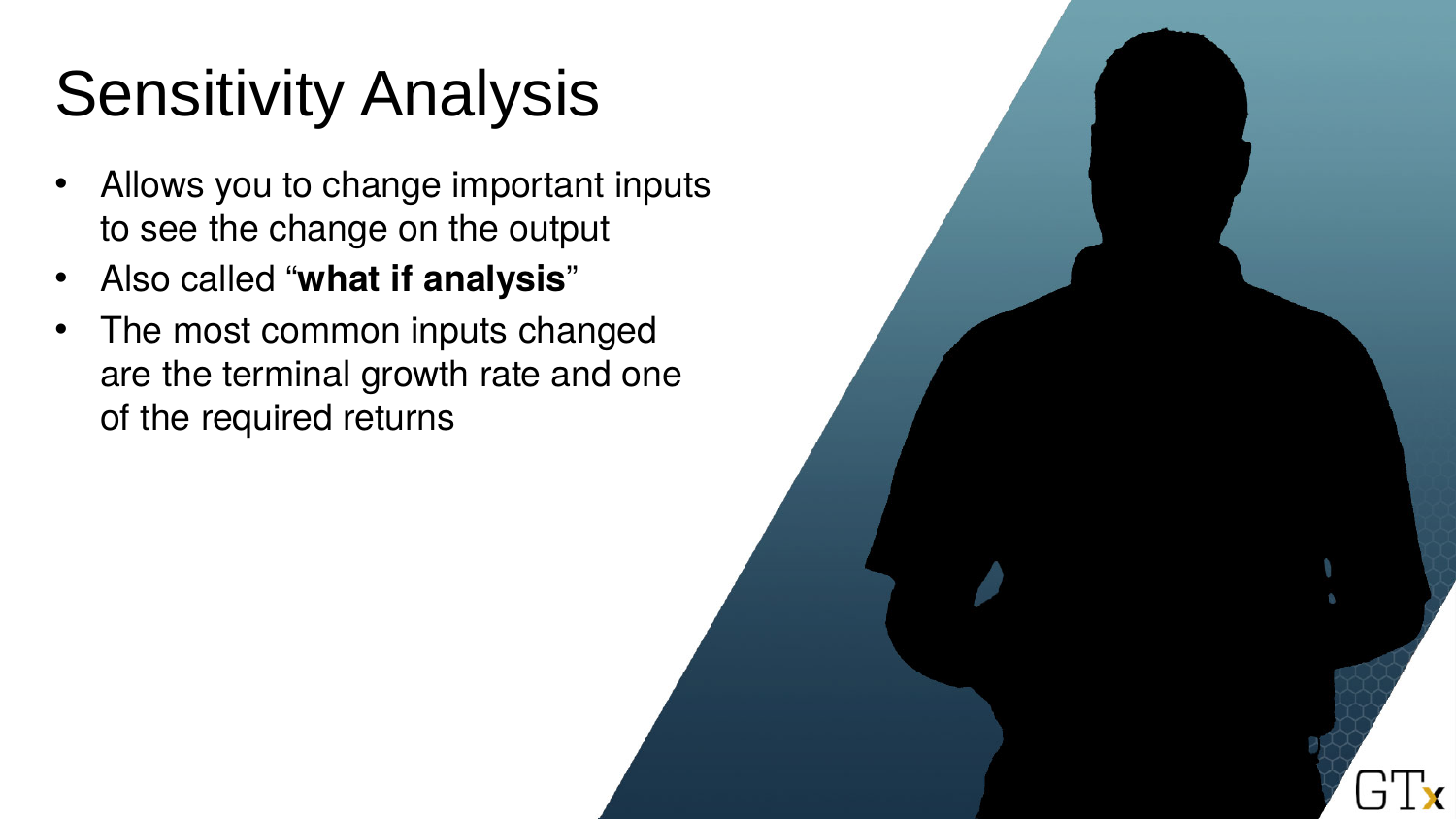

# Sensitivity Analysis
Allows you to change important inputs to see the change on the output
Also called “what if analysis”
The most common inputs changed are the terminal growth rate and one of the required returns